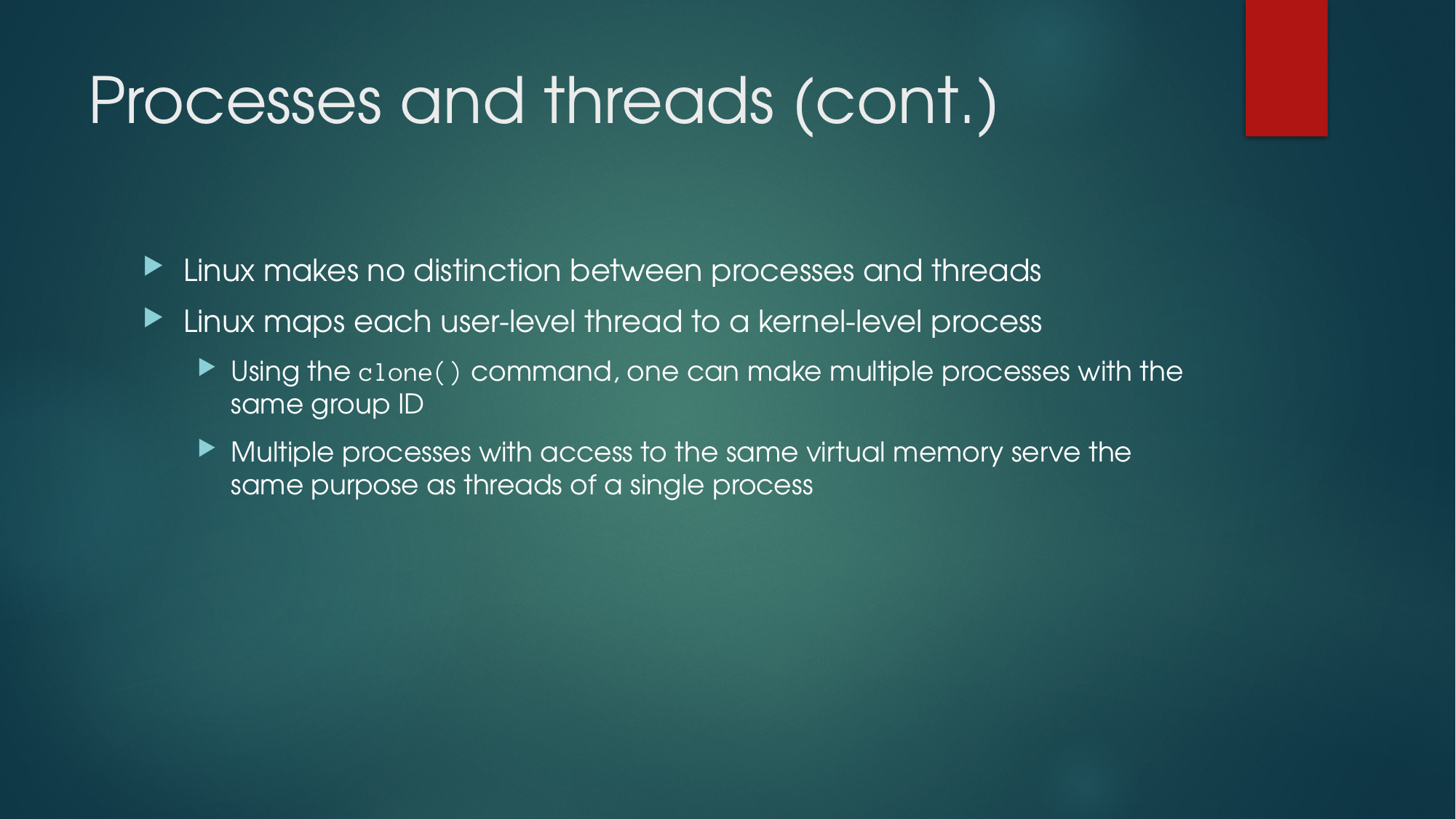

# Processes and threads (cont.)
Linux makes no distinction between processes and threads
Linux maps each user-level thread to a kernel-level process
Using the clone() command, one can make multiple processes with the same group ID
Multiple processes with access to the same virtual memory serve the same purpose as threads of a single process